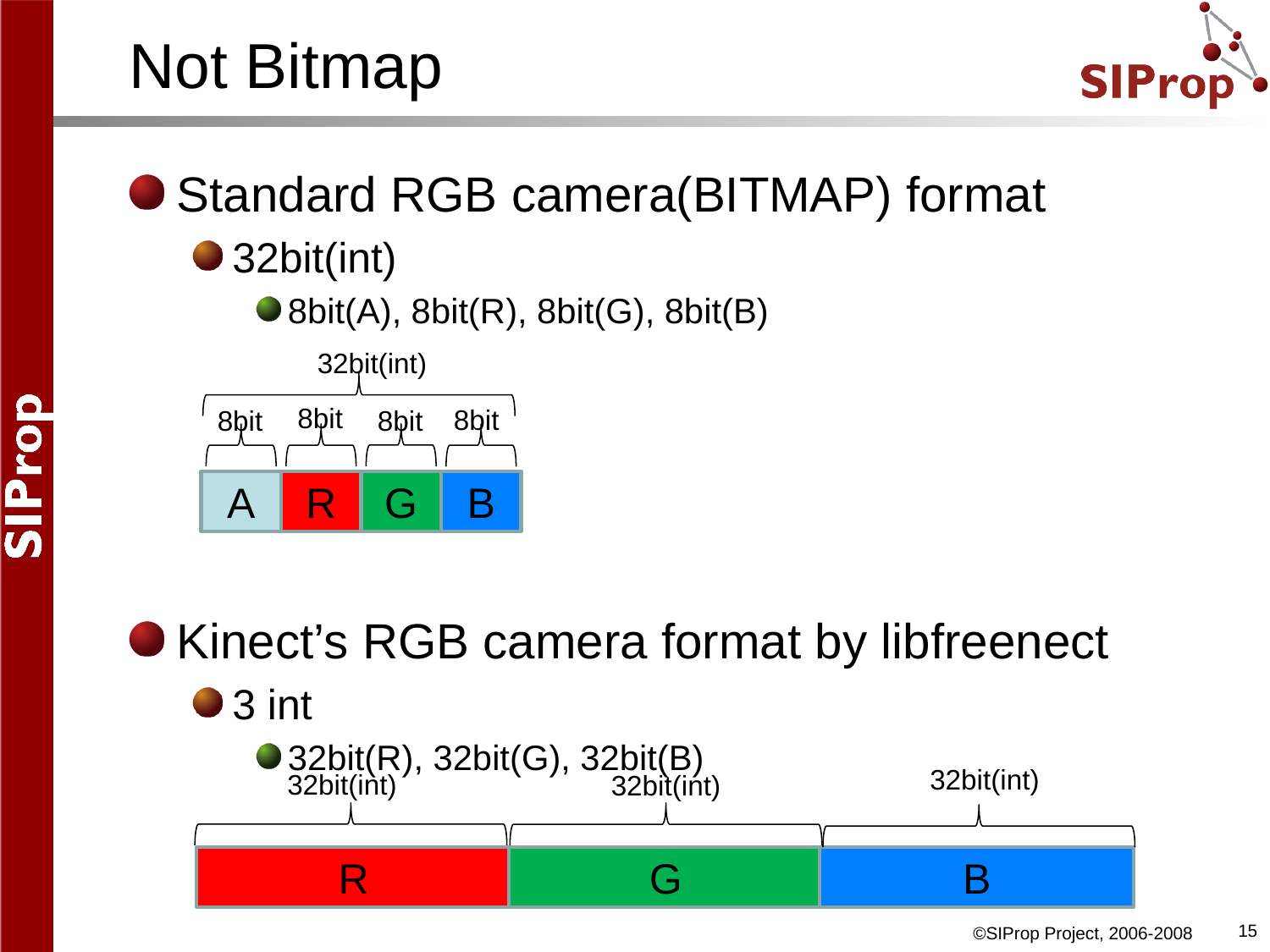

# Not Bitmap
Standard RGB camera(BITMAP) format
32bit(int)
8bit(A), 8bit(R), 8bit(G), 8bit(B)

Kinect’s RGB camera format by libfreenect
3 int
32bit(R), 32bit(G), 32bit(B)

32bit(int)
8bit
8bit
8bit
8bit

A
R
G
B

32bit(int)
32bit(int)
32bit(int)
R
G
B